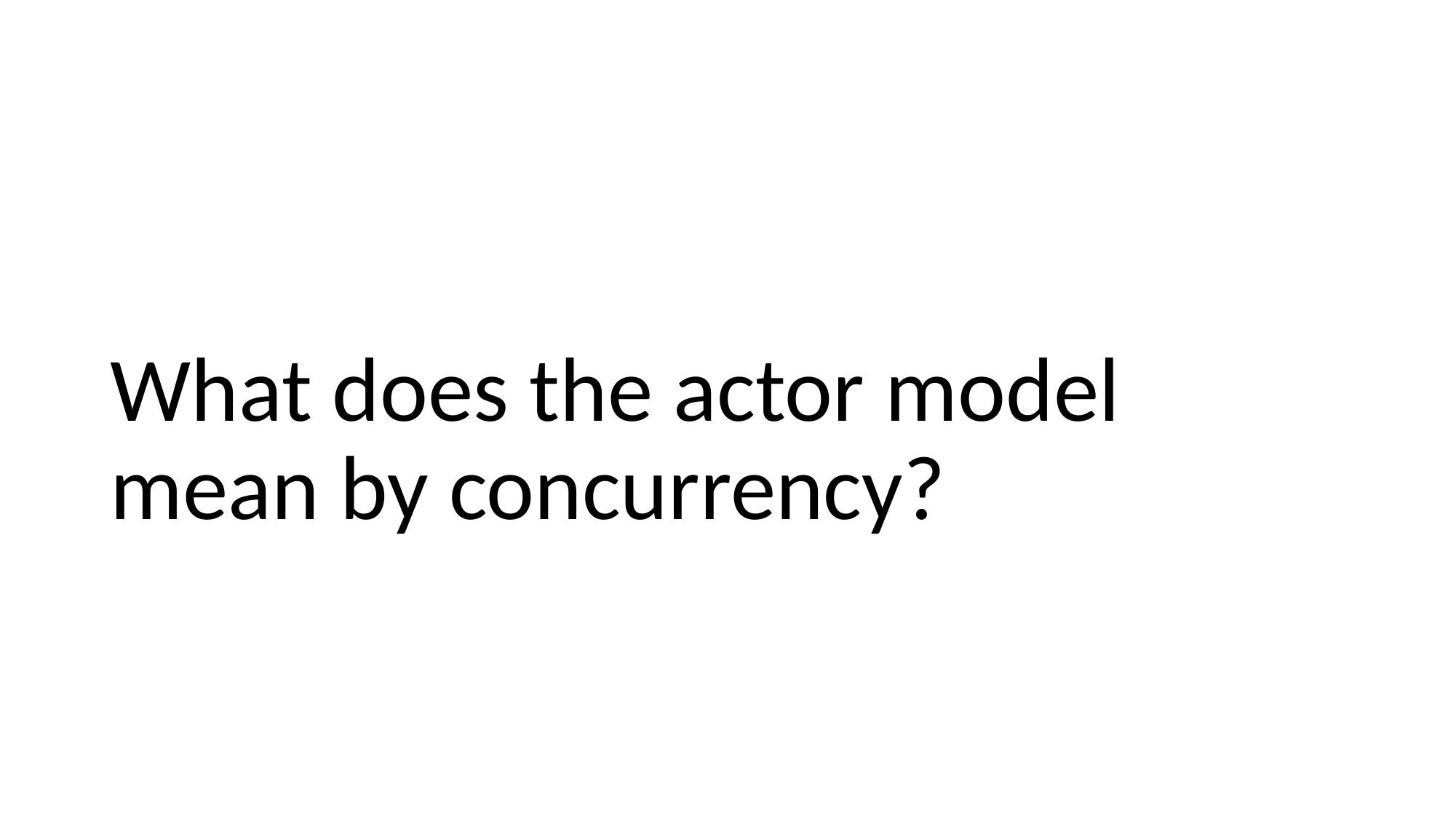

# What does the actor model mean by concurrency?